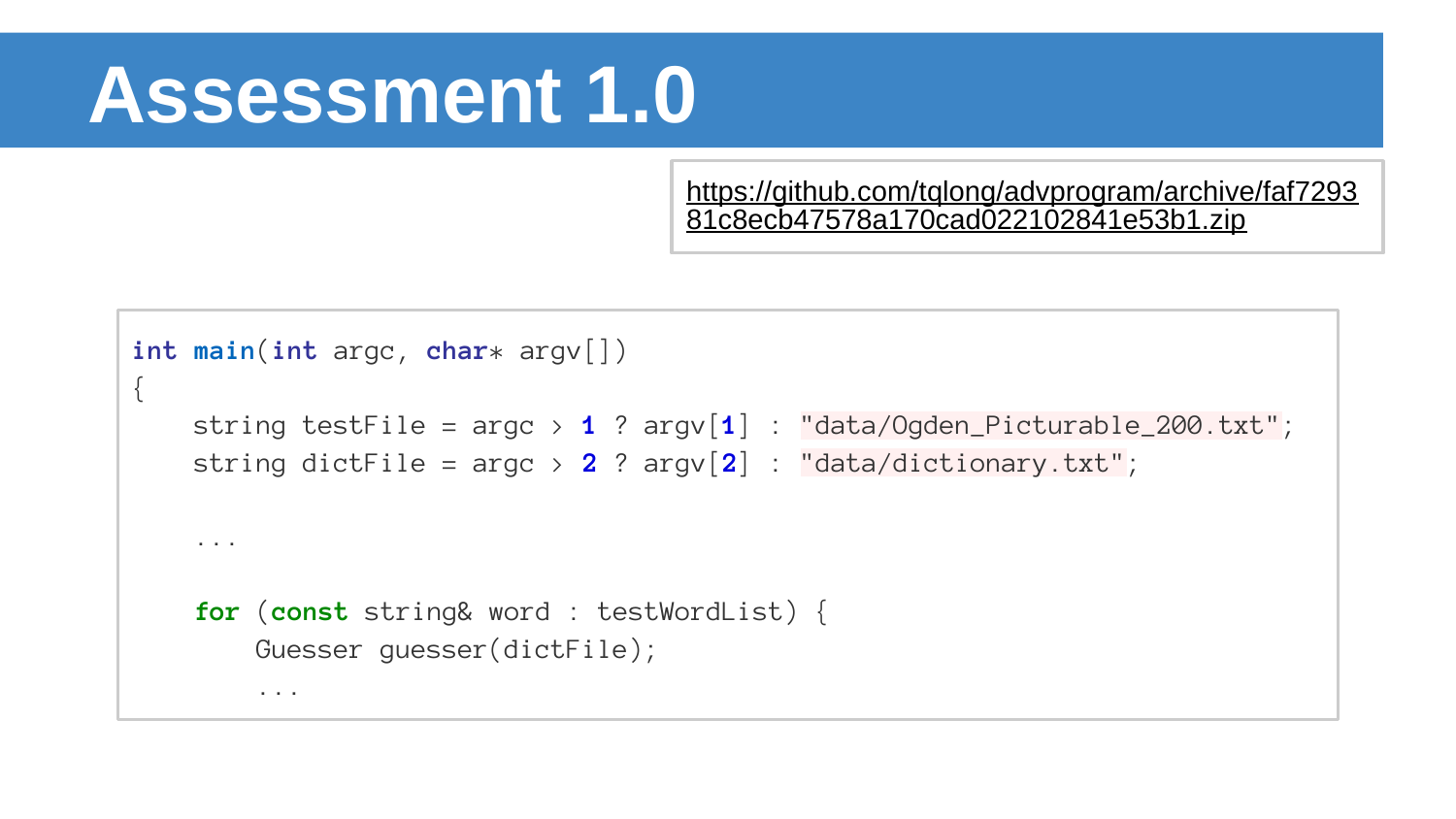

# Assessment 1.0

https://github.com/tqlong/advprogram/archive/faf729381c8ecb47578a170cad022102841e53b1.zip
int main(int argc, char* argv[])
{
    string testFile = argc > 1 ? argv[1] : "data/Ogden_Picturable_200.txt";
    string dictFile = argc > 2 ? argv[2] : "data/dictionary.txt";
    ...
    for (const string& word : testWordList) {
        Guesser guesser(dictFile);
        ...